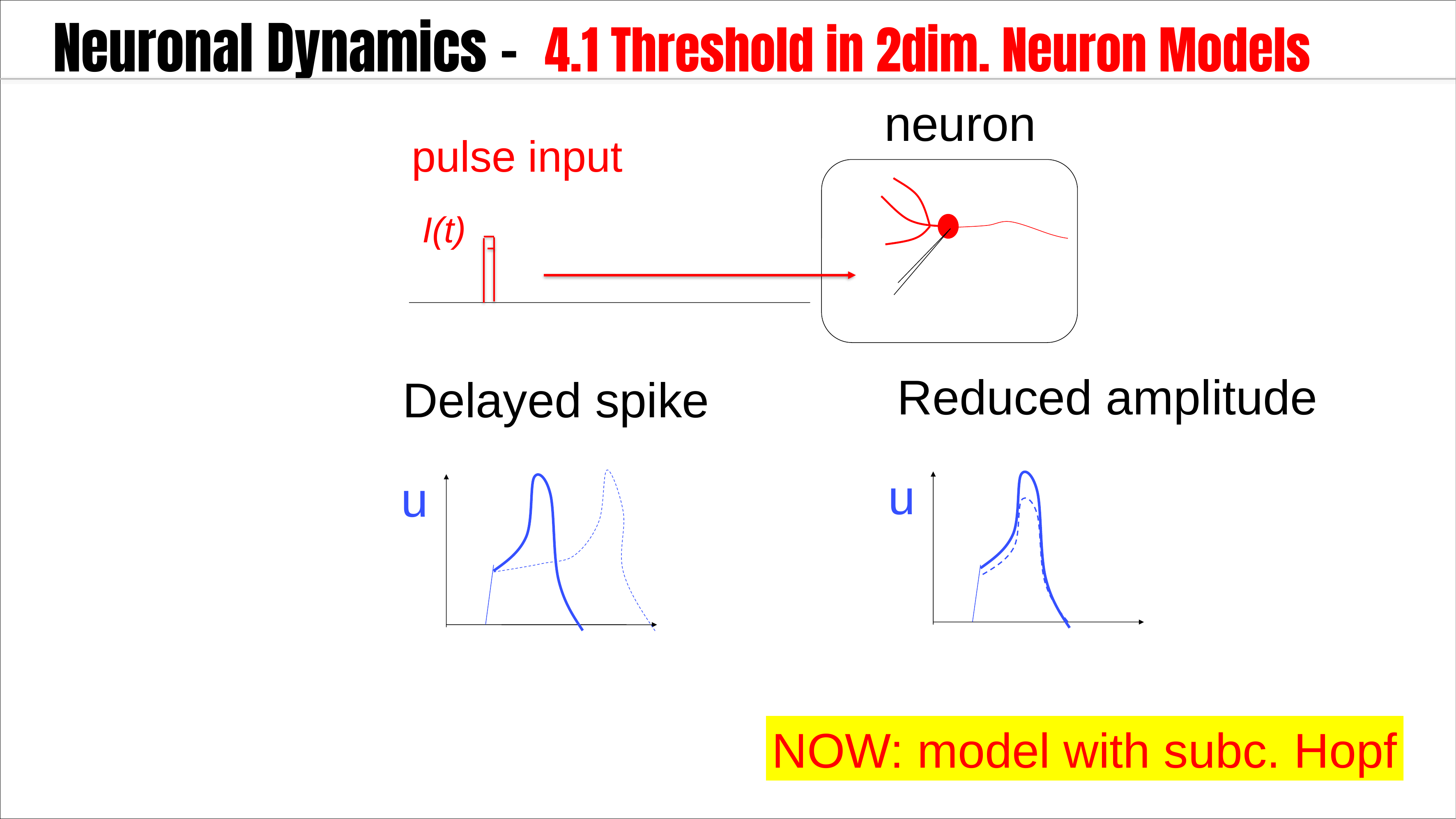

Neuronal Dynamics –  4.1 Threshold in 2dim. Neuron Models
 neuron
pulse input

I(t)

Reduced amplitude
Delayed spike
u
u

NOW: model with subc. Hopf